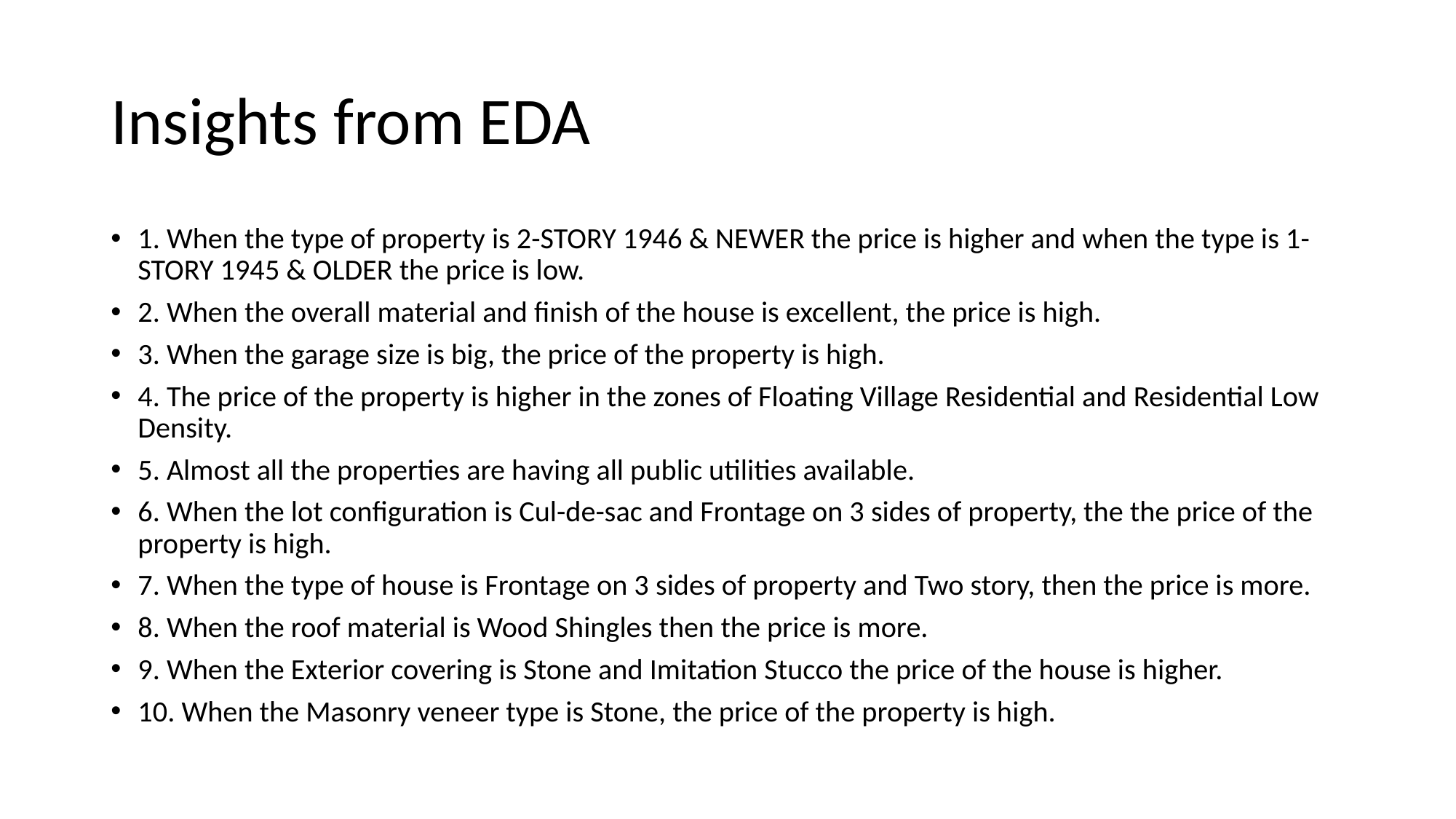

# Insights from EDA
1. When the type of property is 2-STORY 1946 & NEWER the price is higher and when the type is 1-STORY 1945 & OLDER the price is low.
2. When the overall material and finish of the house is excellent, the price is high.
3. When the garage size is big, the price of the property is high.
4. The price of the property is higher in the zones of Floating Village Residential and Residential Low Density.
5. Almost all the properties are having all public utilities available.
6. When the lot configuration is Cul-de-sac and Frontage on 3 sides of property, the the price of the property is high.
7. When the type of house is Frontage on 3 sides of property and Two story, then the price is more.
8. When the roof material is Wood Shingles then the price is more.
9. When the Exterior covering is Stone and Imitation Stucco the price of the house is higher.
10. When the Masonry veneer type is Stone, the price of the property is high.